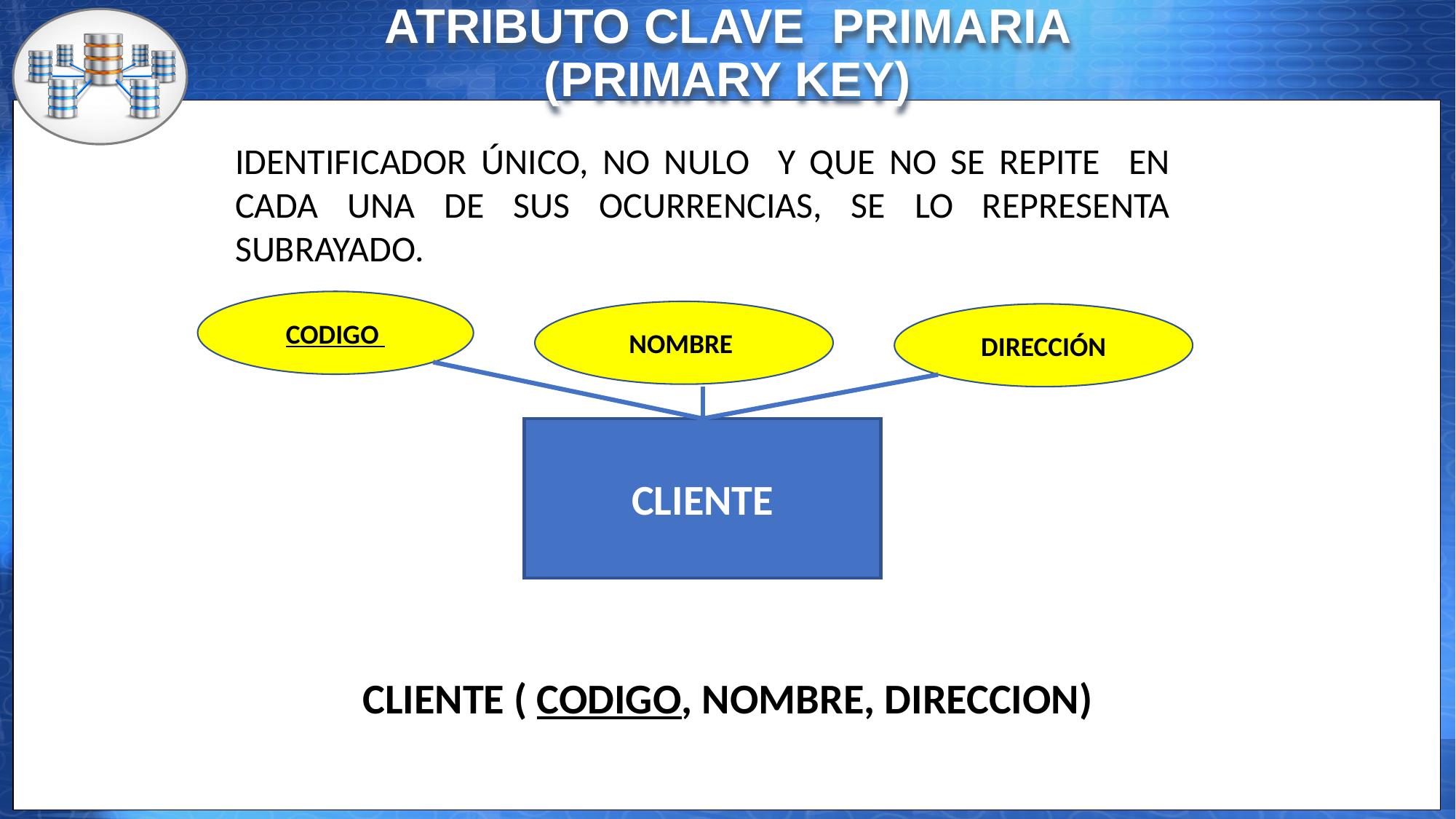

ATRIBUTO CLAVE  PRIMARIA (PRIMARY KEY)
IDENTIFICADOR ÚNICO, NO NULO  Y QUE NO SE REPITE  EN CADA UNA DE SUS OCURRENCIAS, SE LO REPRESENTA SUBRAYADO.
CODIGO
NOMBRE
DIRECCIÓN
CLIENTE
CLIENTE ( CODIGO, NOMBRE, DIRECCION)